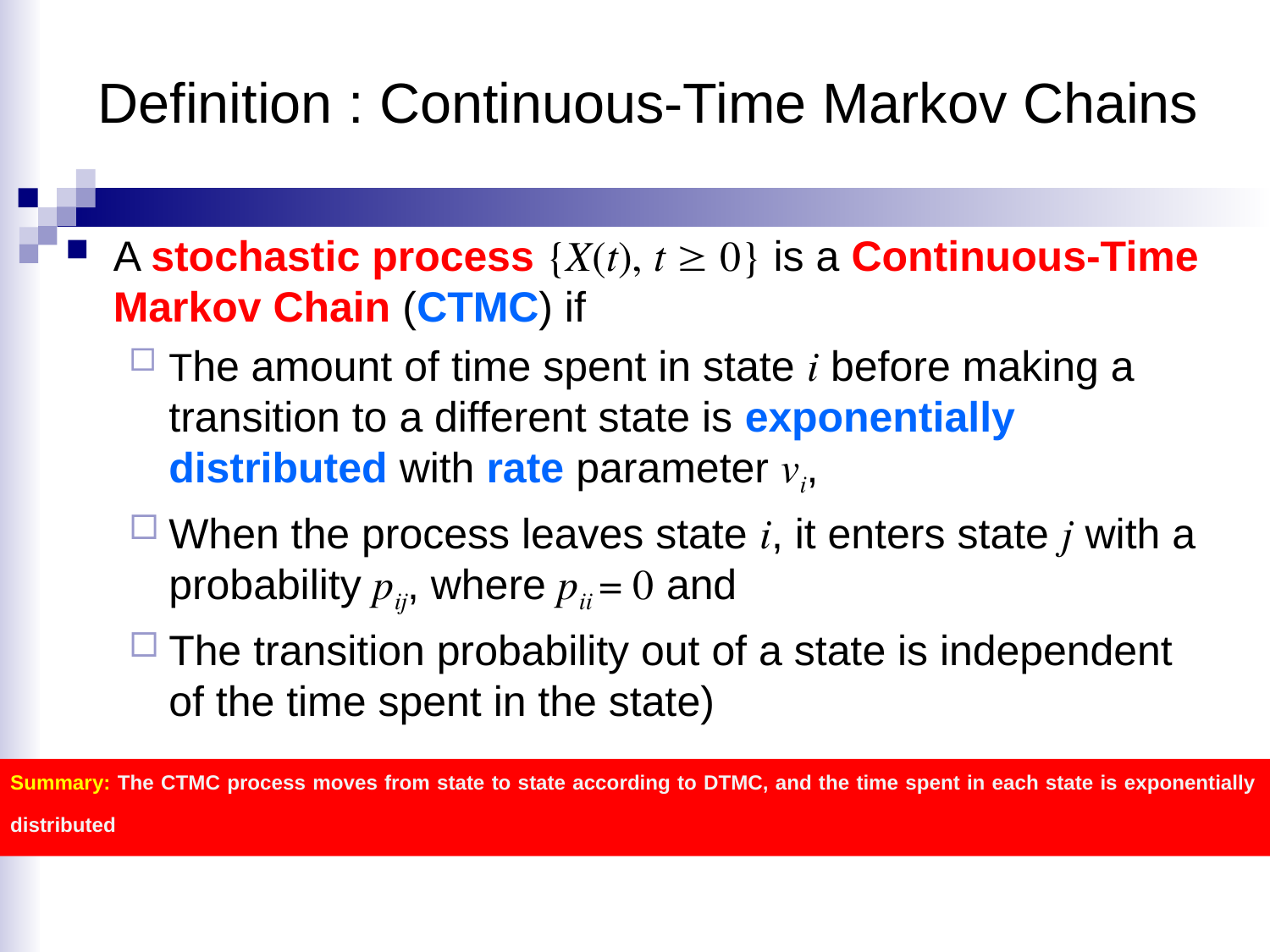

# Definition : Continuous-Time Markov Chains
A stochastic process {X(t), t ≥ 0} is a Continuous-Time Markov Chain (CTMC) if
The amount of time spent in state i before making a transition to a different state is exponentially distributed with rate parameter vi,
When the process leaves state i, it enters state j with a probability pij, where pii = 0 and
The transition probability out of a state is independent of the time spent in the state)
Summary: The CTMC process moves from state to state according to DTMC, and the time spent in each state is exponentially distributed
14